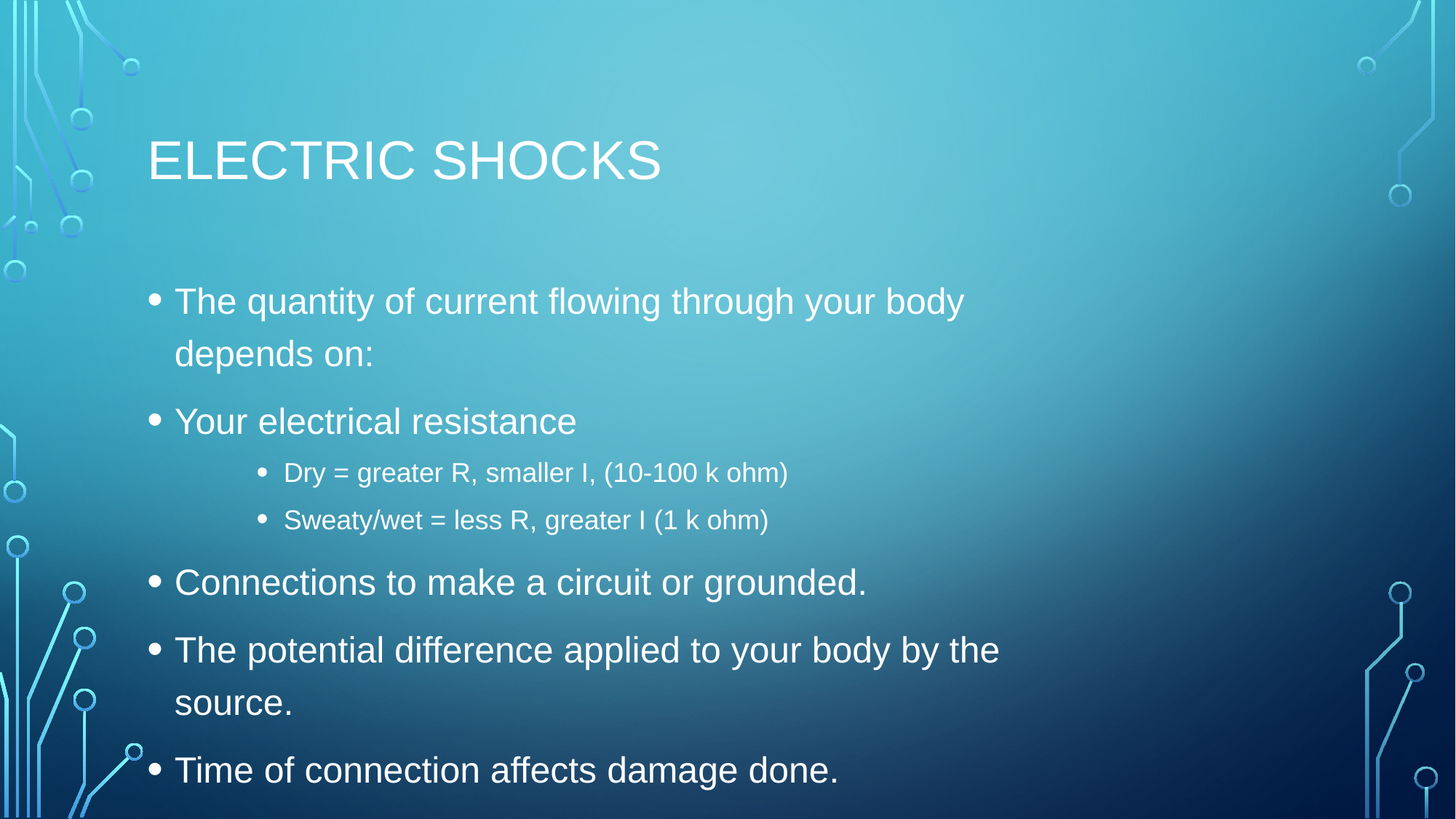

# Electric Shocks
The quantity of current flowing through your body depends on:
Your electrical resistance
Dry = greater R, smaller I, (10-100 k ohm)
Sweaty/wet = less R, greater I (1 k ohm)
Connections to make a circuit or grounded.
The potential difference applied to your body by the source.
Time of connection affects damage done.